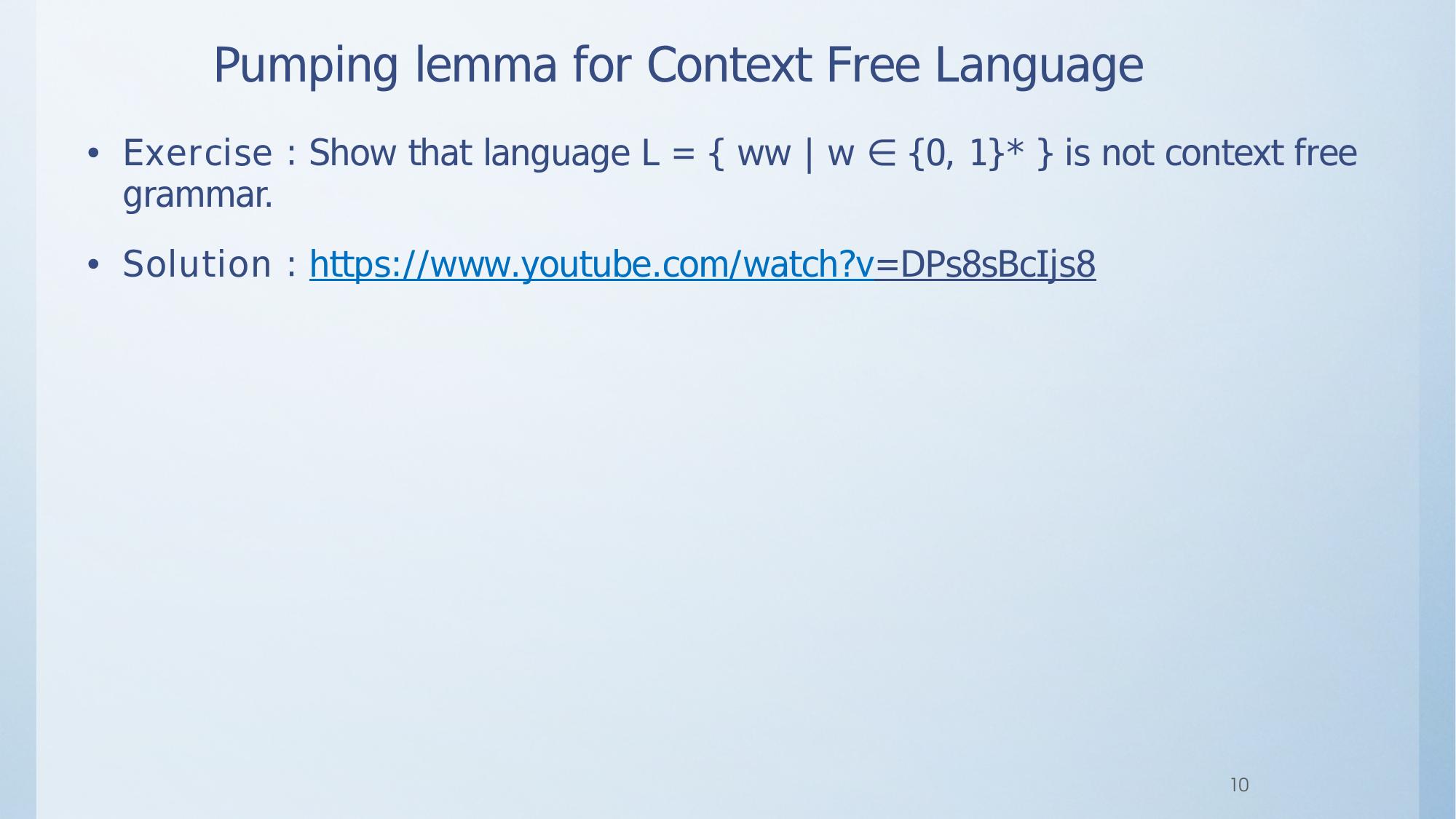

# Pumping lemma for Context Free Language
Exercise : Show that language L = { ww | w ∈ {0, 1}* } is not context free grammar.
Solution : https://www.youtube.com/watch?v=DPs8sBcIjs8
10